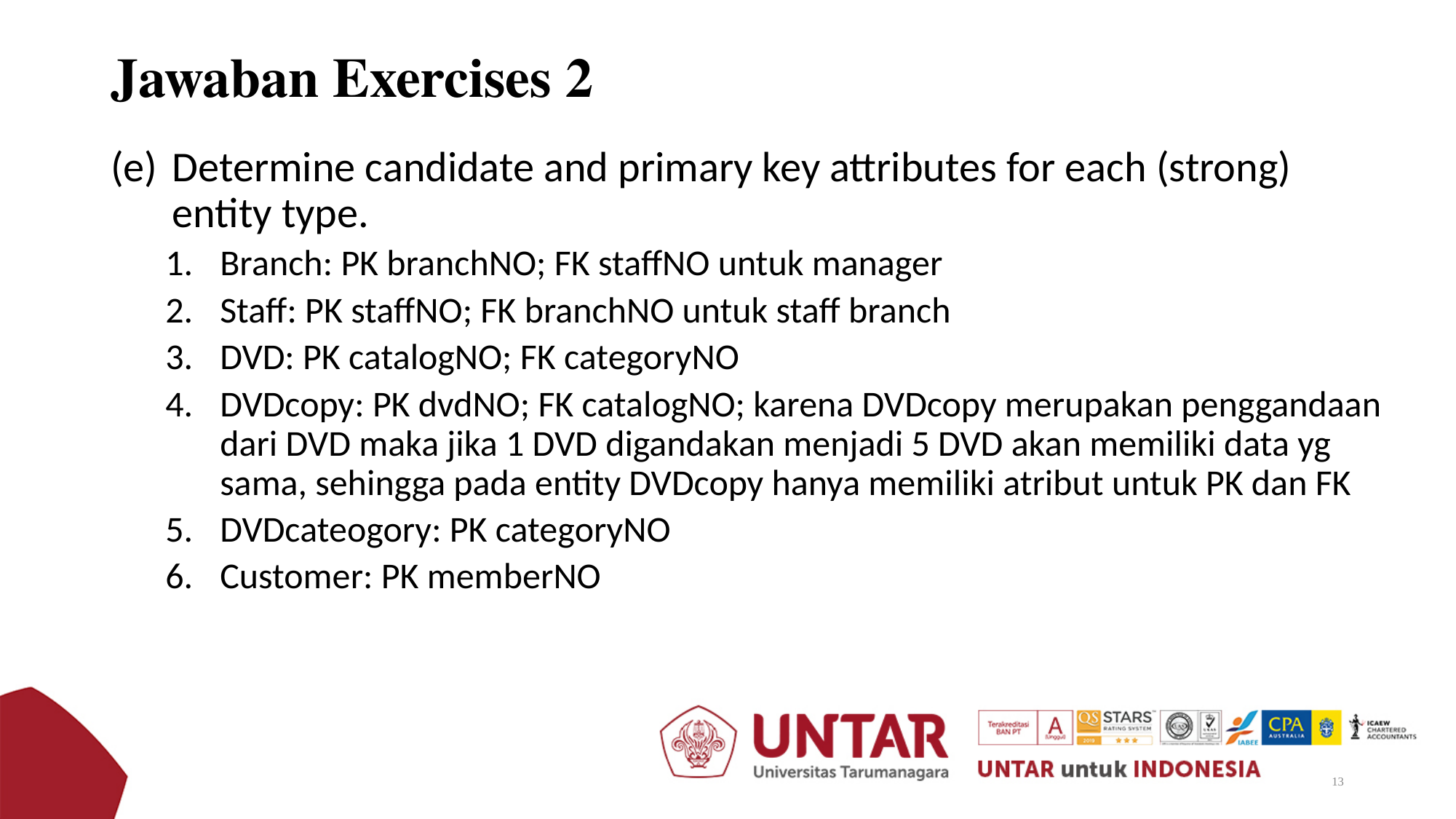

# Jawaban Exercises 2
Determine candidate and primary key attributes for each (strong) entity type.
Branch: PK branchNO; FK staffNO untuk manager
Staff: PK staffNO; FK branchNO untuk staff branch
DVD: PK catalogNO; FK categoryNO
DVDcopy: PK dvdNO; FK catalogNO; karena DVDcopy merupakan penggandaan dari DVD maka jika 1 DVD digandakan menjadi 5 DVD akan memiliki data yg sama, sehingga pada entity DVDcopy hanya memiliki atribut untuk PK dan FK
DVDcateogory: PK categoryNO
Customer: PK memberNO

13